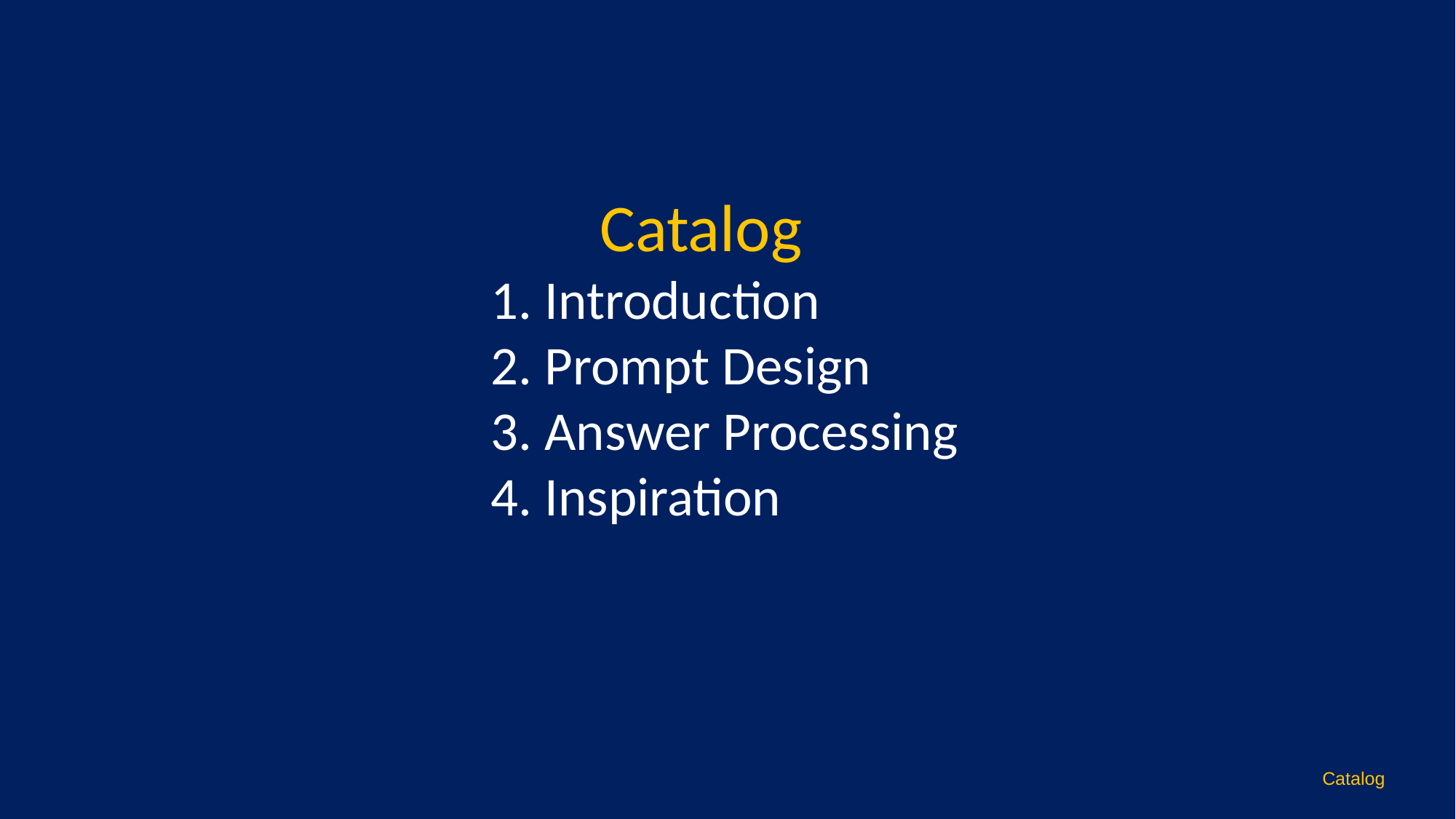

Catalog
1. Introduction
2. Prompt Design
3. Answer Processing
4. Inspiration
Catalog